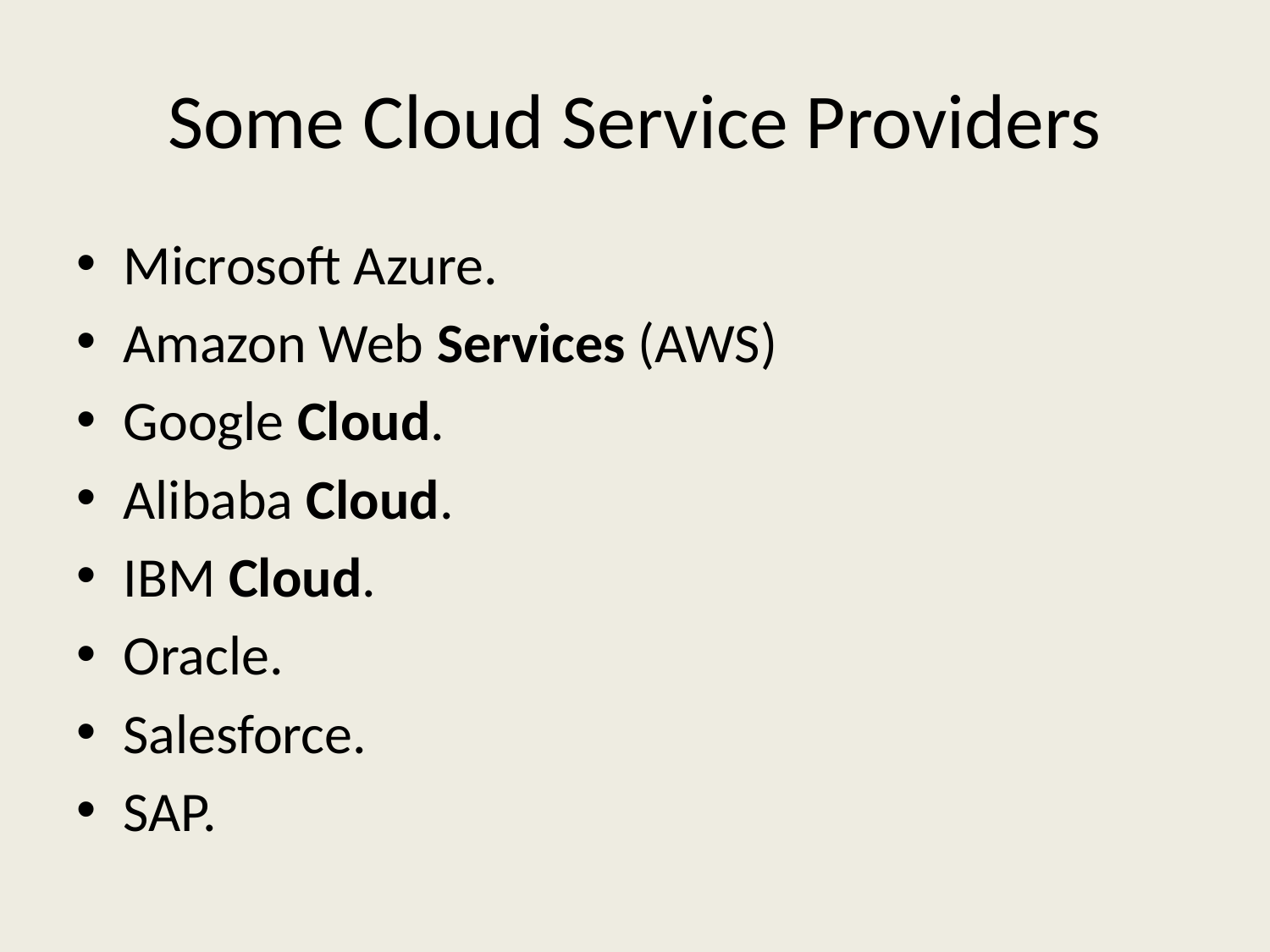

# Some Cloud Service Providers
Microsoft Azure.
Amazon Web Services (AWS)
Google Cloud.
Alibaba Cloud.
IBM Cloud.
Oracle.
Salesforce.
SAP.